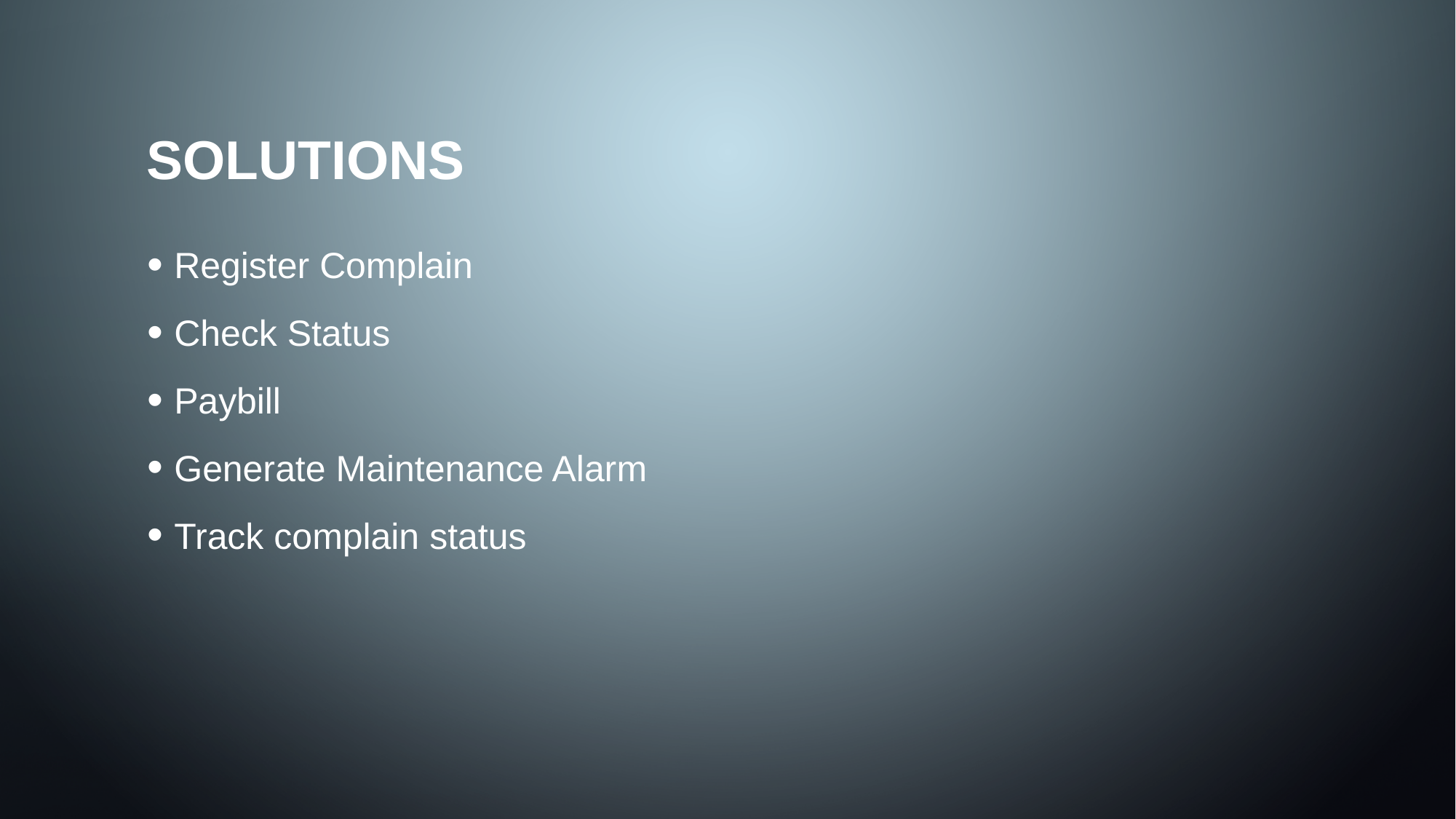

Solutions
Register Complain
Check Status
Paybill
Generate Maintenance Alarm
Track complain status